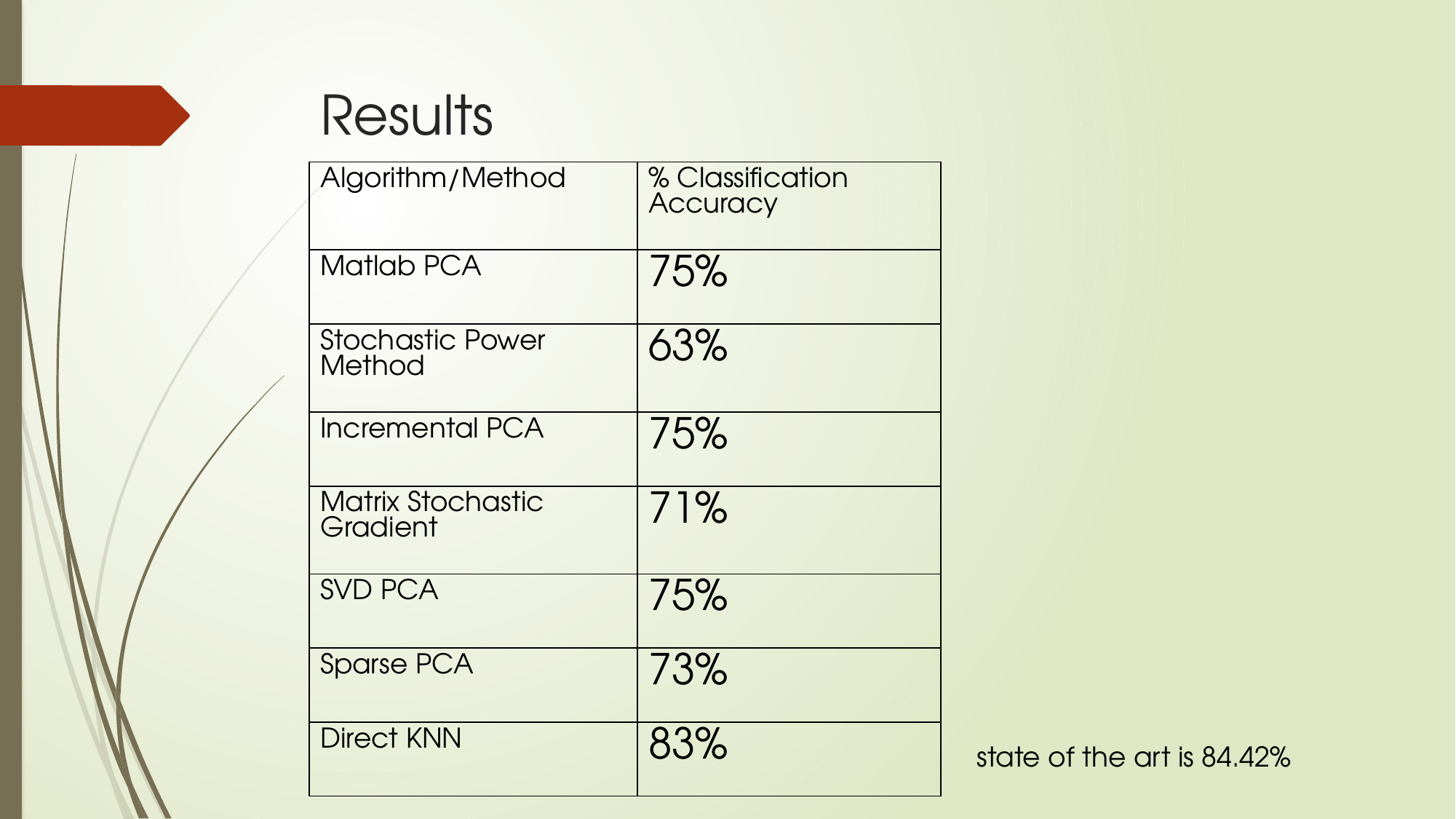

# Results
| Algorithm/Method | % Classification Accuracy |
| --- | --- |
| Matlab PCA | 75% |
| Stochastic Power Method | 63% |
| Incremental PCA | 75% |
| Matrix Stochastic Gradient | 71% |
| SVD PCA | 75% |
| Sparse PCA | 73% |
| Direct KNN | 83% |
state of the art is 84.42%